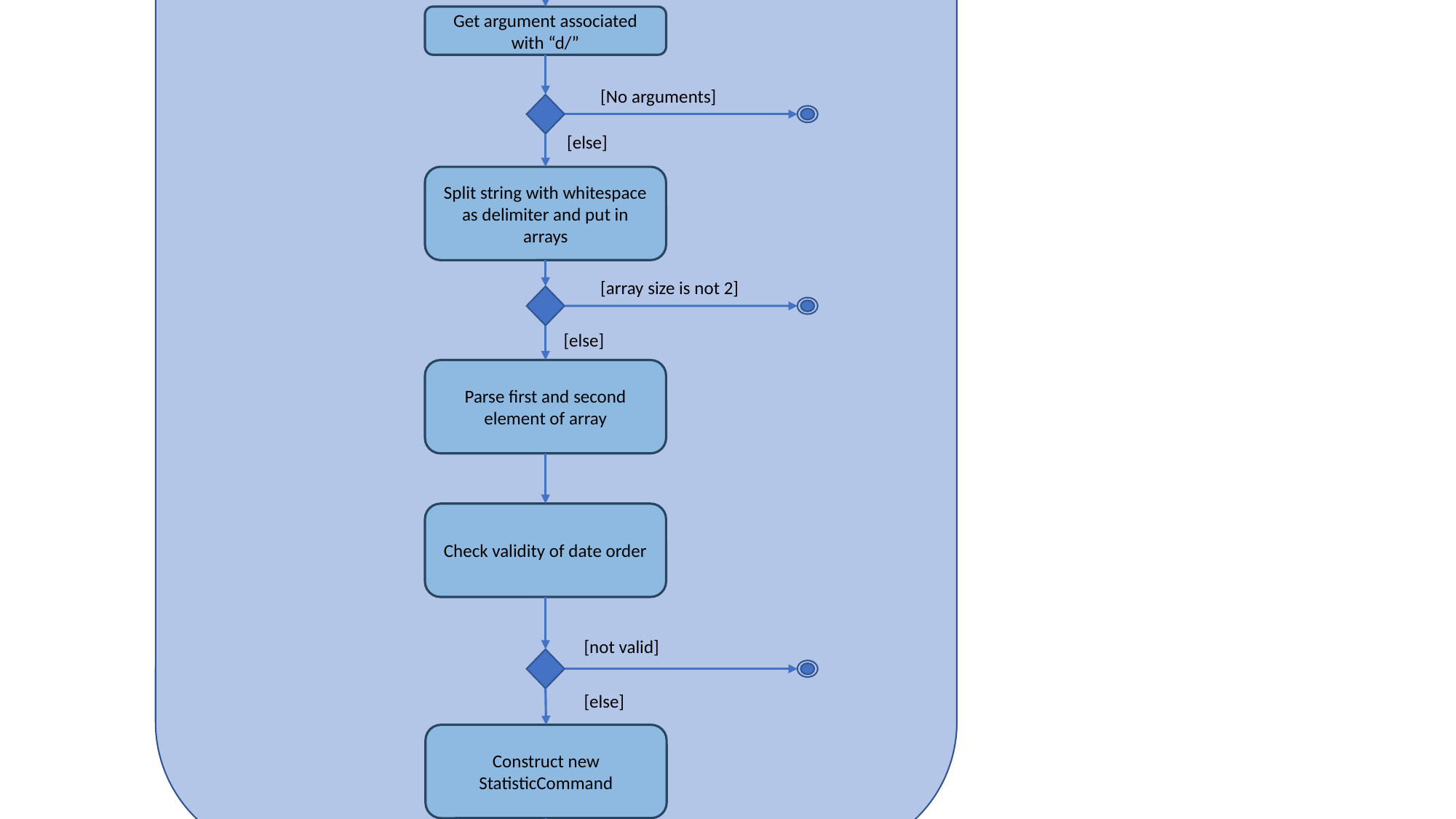

Tokenize string into ArgumentMultimap
StatisicCommandParser
[Non-empty preamble]
[Date prefix (“d/”) missing]

[else]
Get argument associated with “d/”
[No arguments]

[else]
Split string with whitespace as delimiter and put in arrays
[array size is not 2]

[else]
Parse first and second element of array
Check validity of date order
[not valid]

[else]
Construct new StatisticCommand